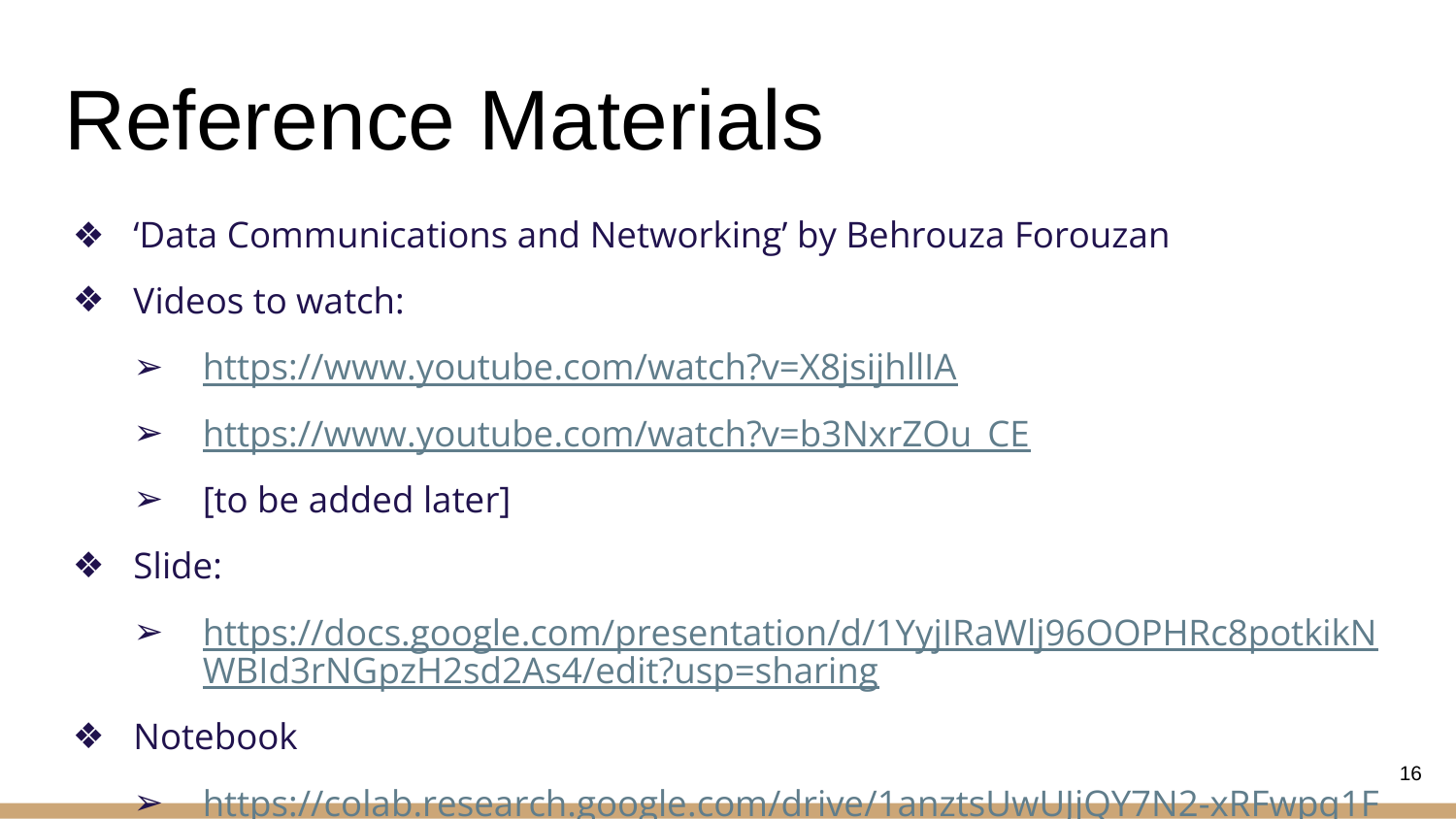

# Reference Materials
‘Data Communications and Networking’ by Behrouza Forouzan
Videos to watch:
https://www.youtube.com/watch?v=X8jsijhllIA
https://www.youtube.com/watch?v=b3NxrZOu_CE
[to be added later]
Slide:
https://docs.google.com/presentation/d/1YyjIRaWlj96OOPHRc8potkikNWBId3rNGpzH2sd2As4/edit?usp=sharing
Notebook
https://colab.research.google.com/drive/1anztsUwUJjQY7N2-xRFwpq1FqMhZkjpY?usp=sharing
16